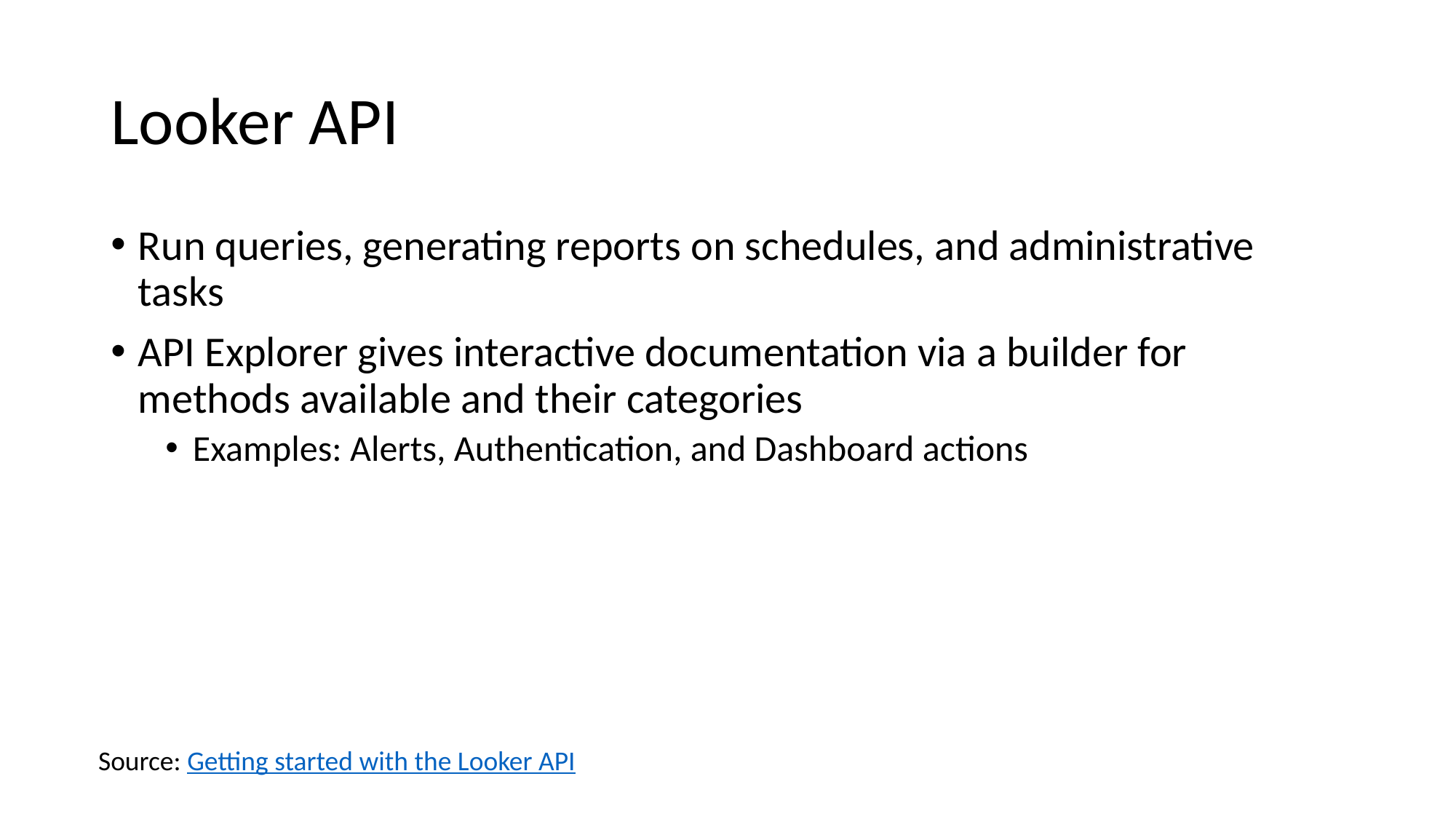

# Looker API
Run queries, generating reports on schedules, and administrative tasks
API Explorer gives interactive documentation via a builder for methods available and their categories
Examples: Alerts, Authentication, and Dashboard actions
Source: Getting started with the Looker API